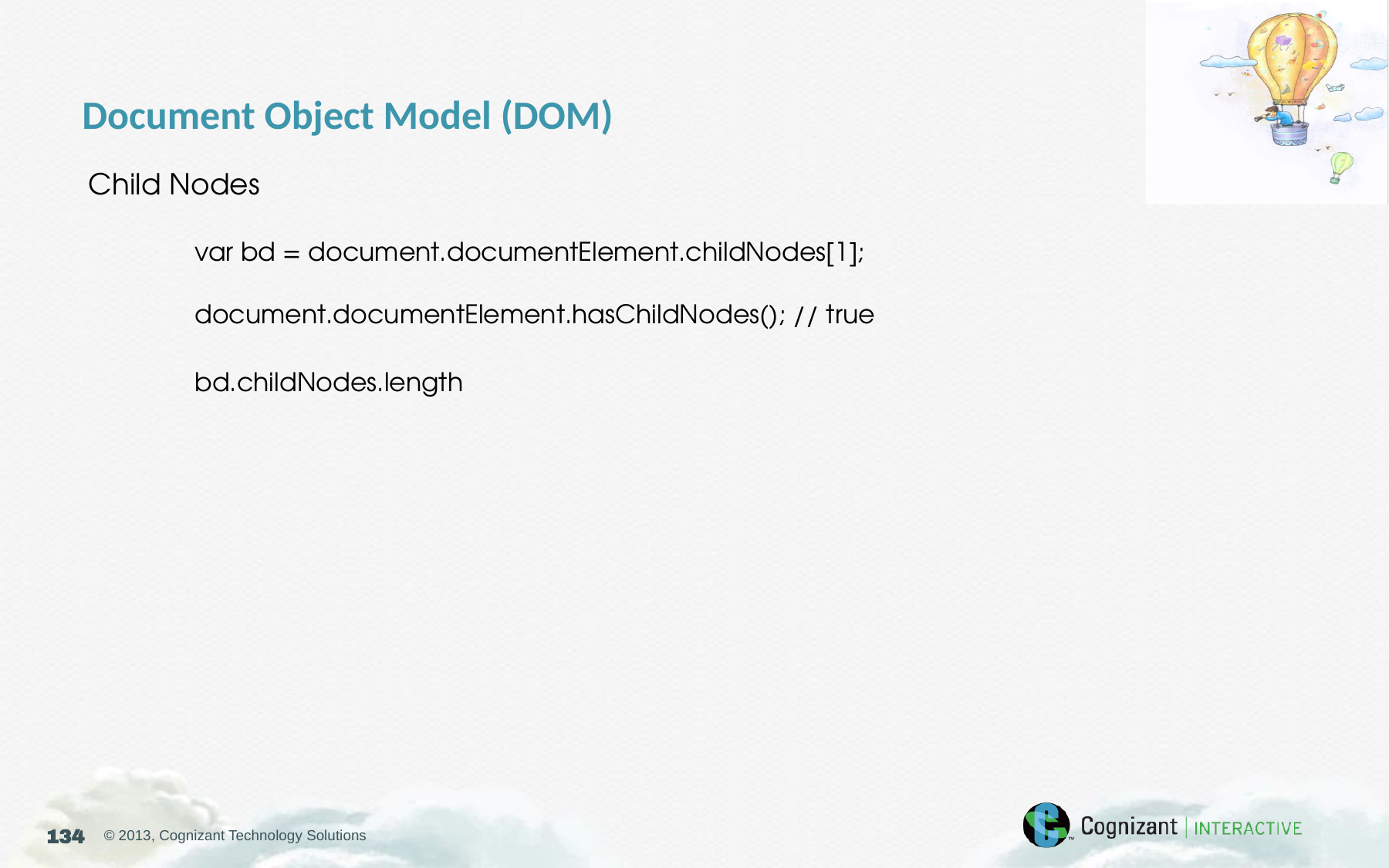

Document Object Model (DOM)
Child Nodes
var bd = document.documentElement.childNodes[1];
document.documentElement.hasChildNodes(); // true
bd.childNodes.length